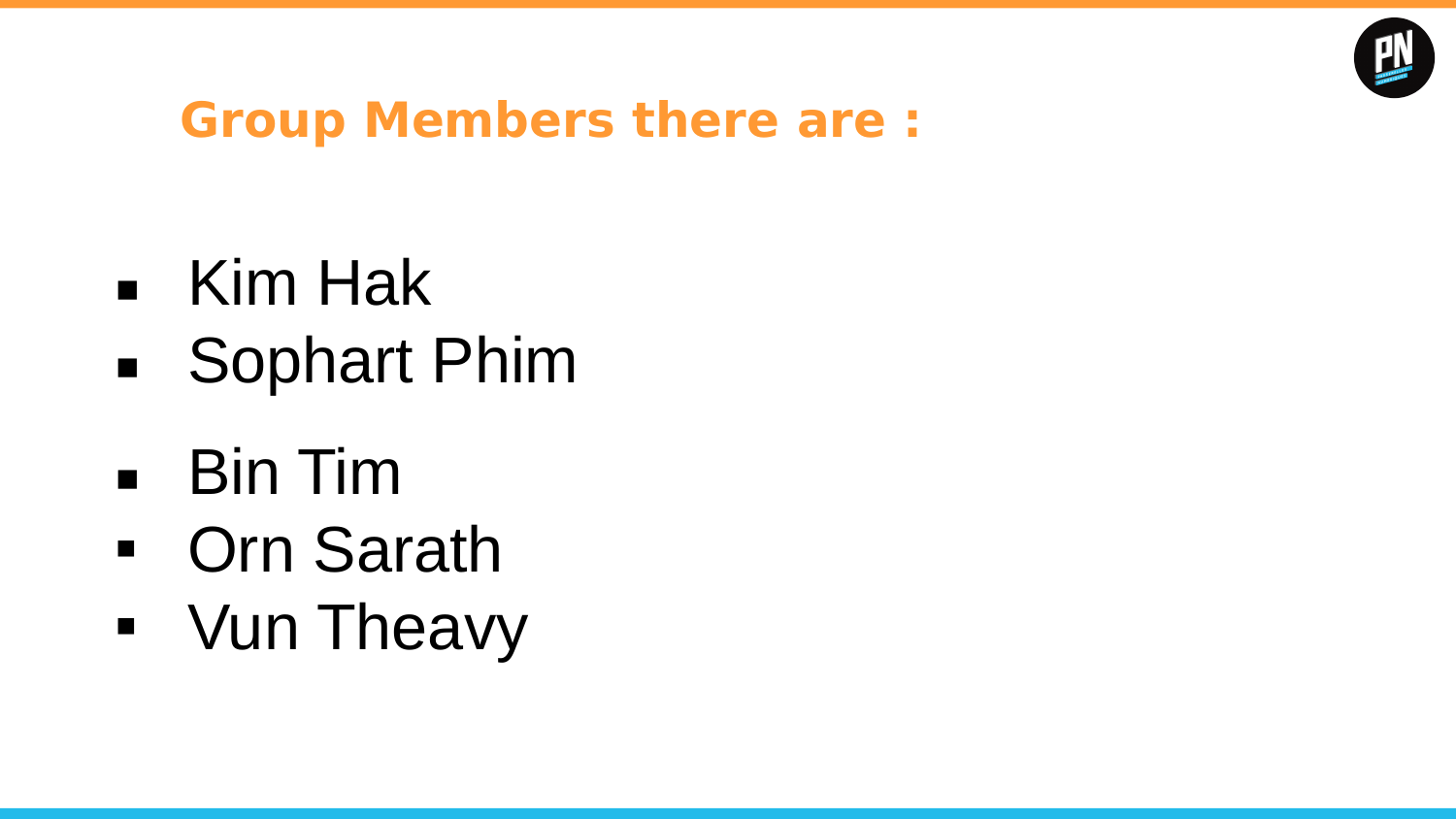

# Group Members there are :

Kim Hak
Sophart Phim

Bin Tim
Orn Sarath
Vun Theavy